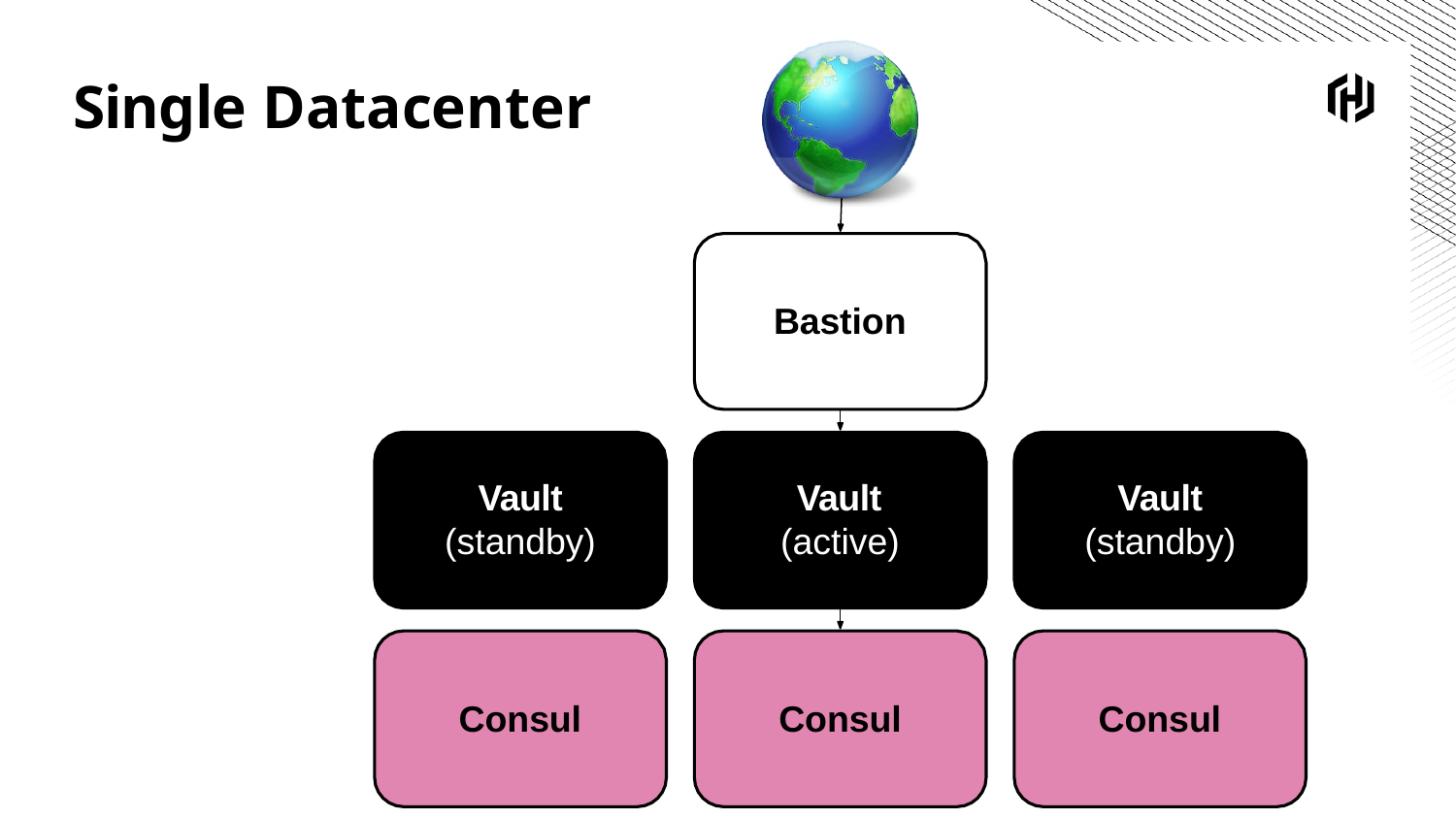

# Single Datacenter

Bastion

Vault
(standby)
Vault
(active)
Vault
(standby)

Consul
Consul
Consul